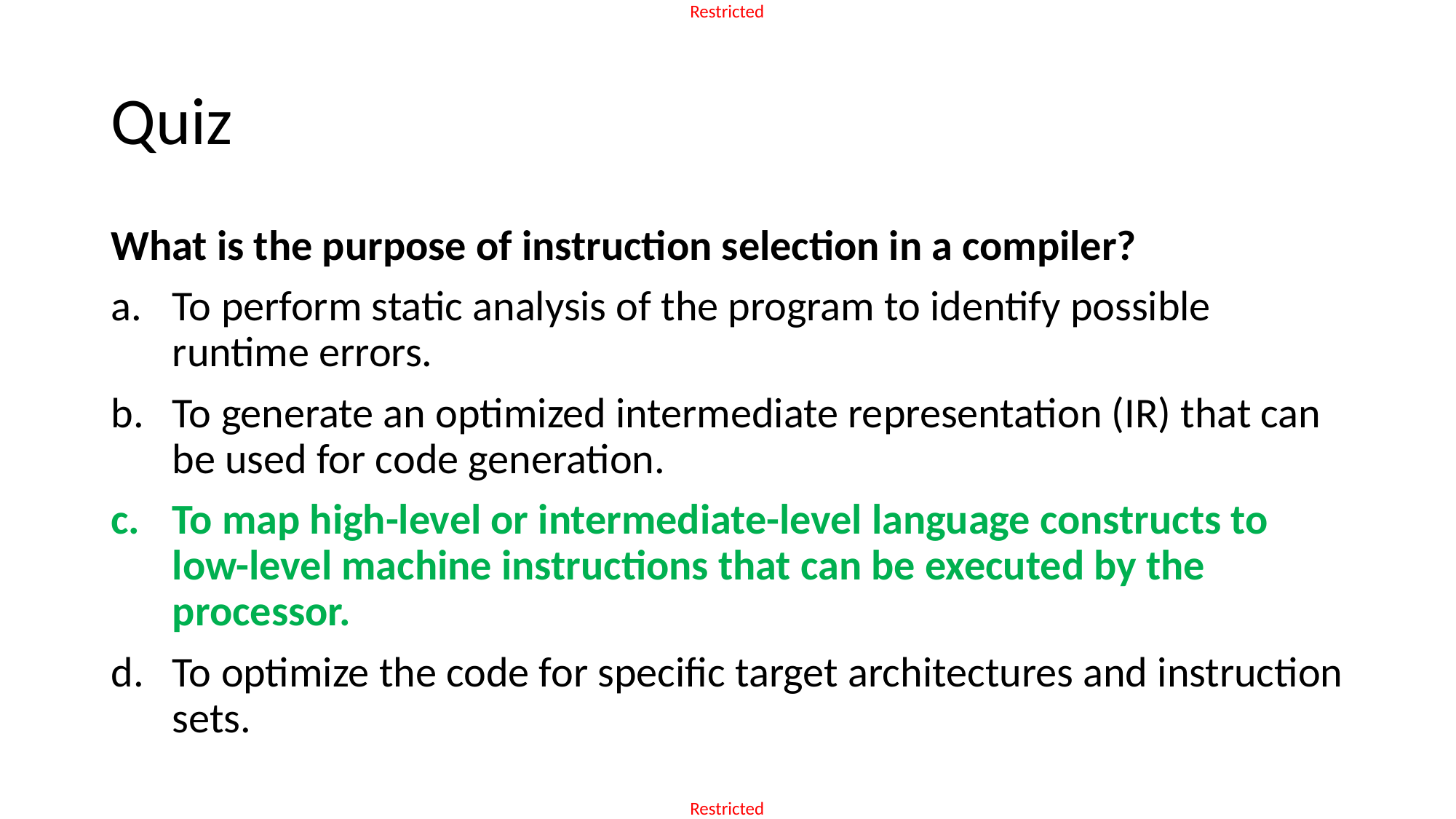

# Quiz
What is the purpose of instruction selection in a compiler?
To perform static analysis of the program to identify possible runtime errors.
To generate an optimized intermediate representation (IR) that can be used for code generation.
To map high-level or intermediate-level language constructs to low-level machine instructions that can be executed by the processor.
To optimize the code for specific target architectures and instruction sets.